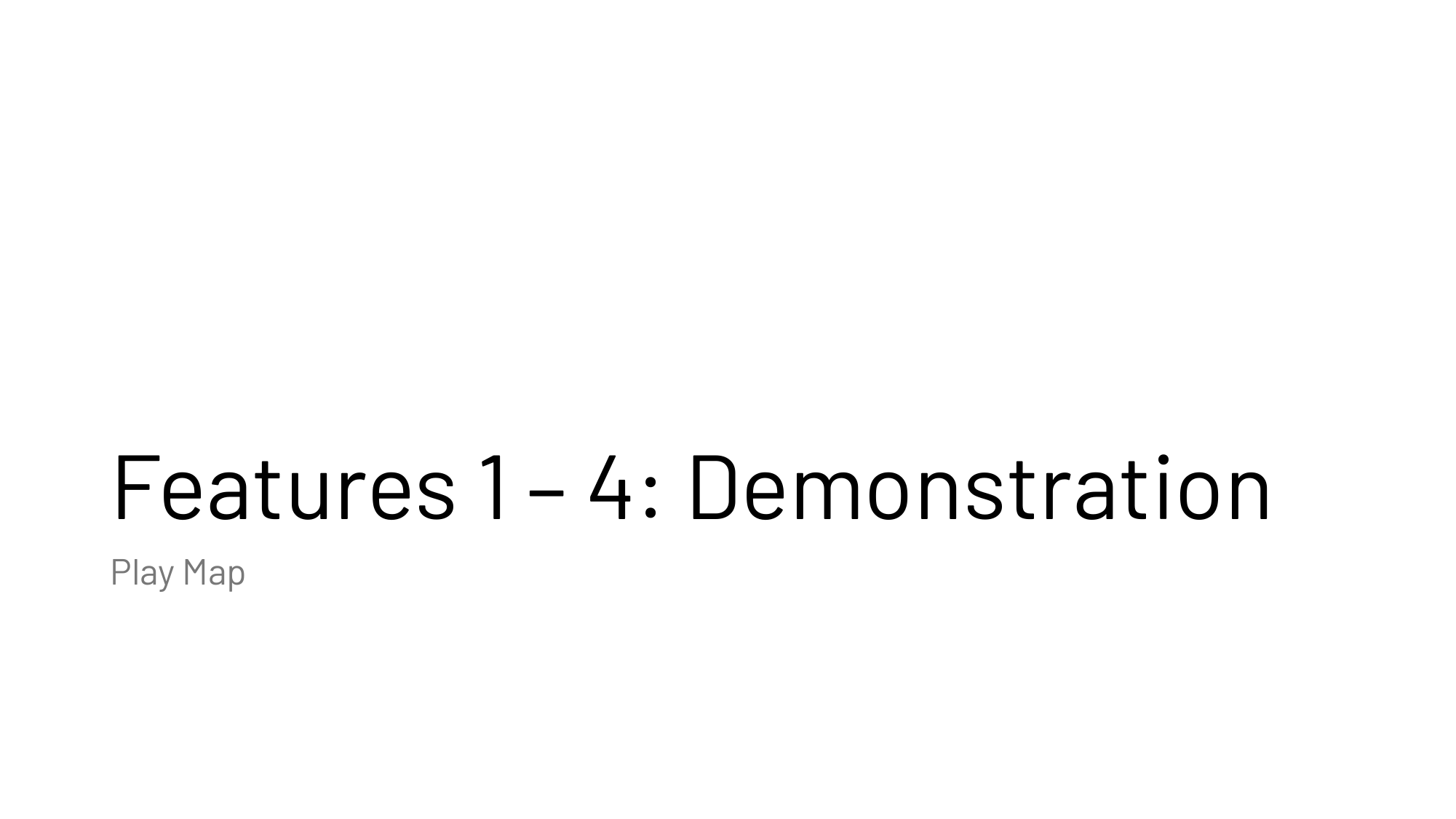

# Features 1 – 4: Demonstration
Play Map